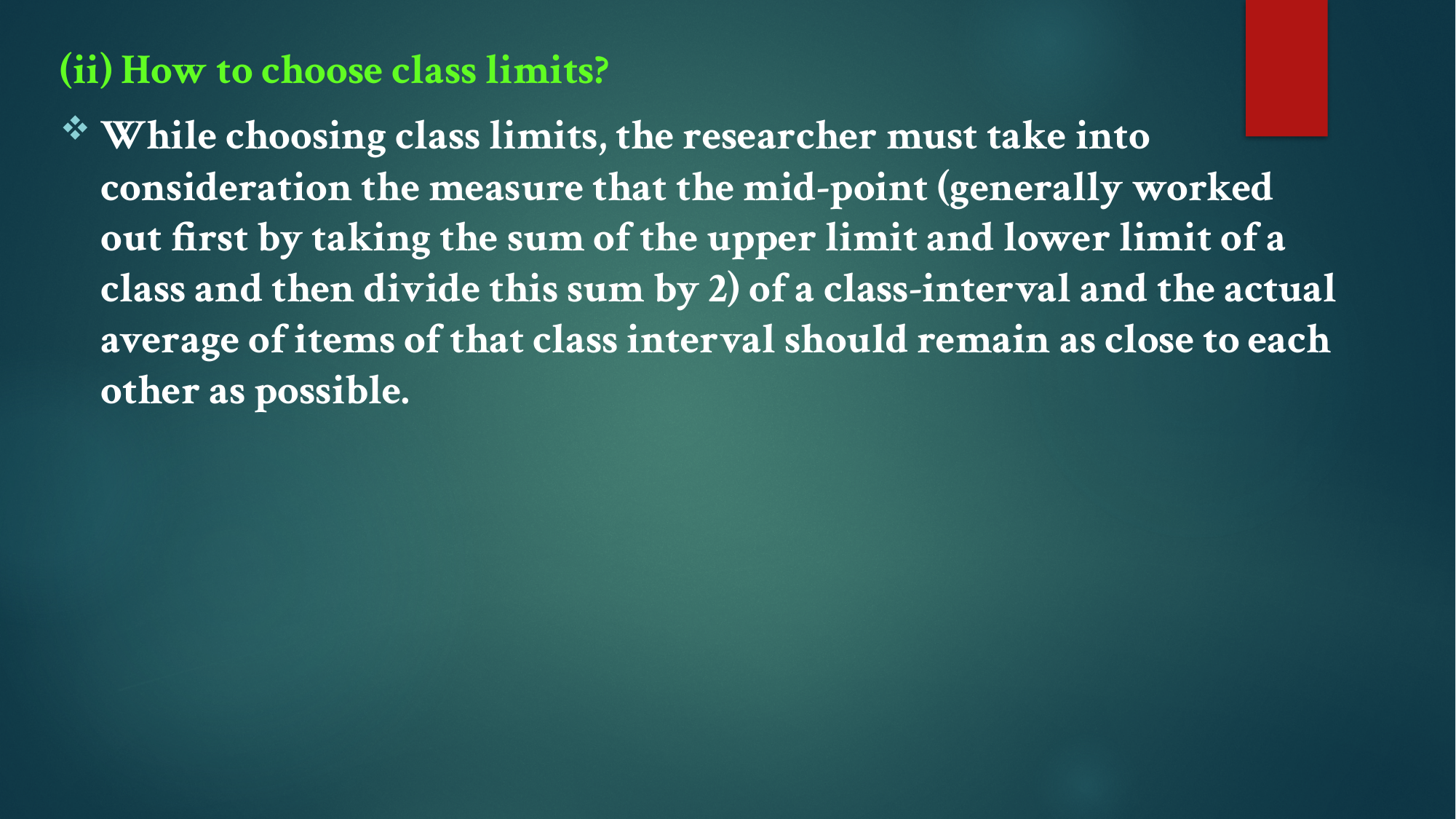

(ii) How to choose class limits?
While choosing class limits, the researcher must take into consideration the measure that the mid-point (generally worked out first by taking the sum of the upper limit and lower limit of a class and then divide this sum by 2) of a class-interval and the actual average of items of that class interval should remain as close to each other as possible.